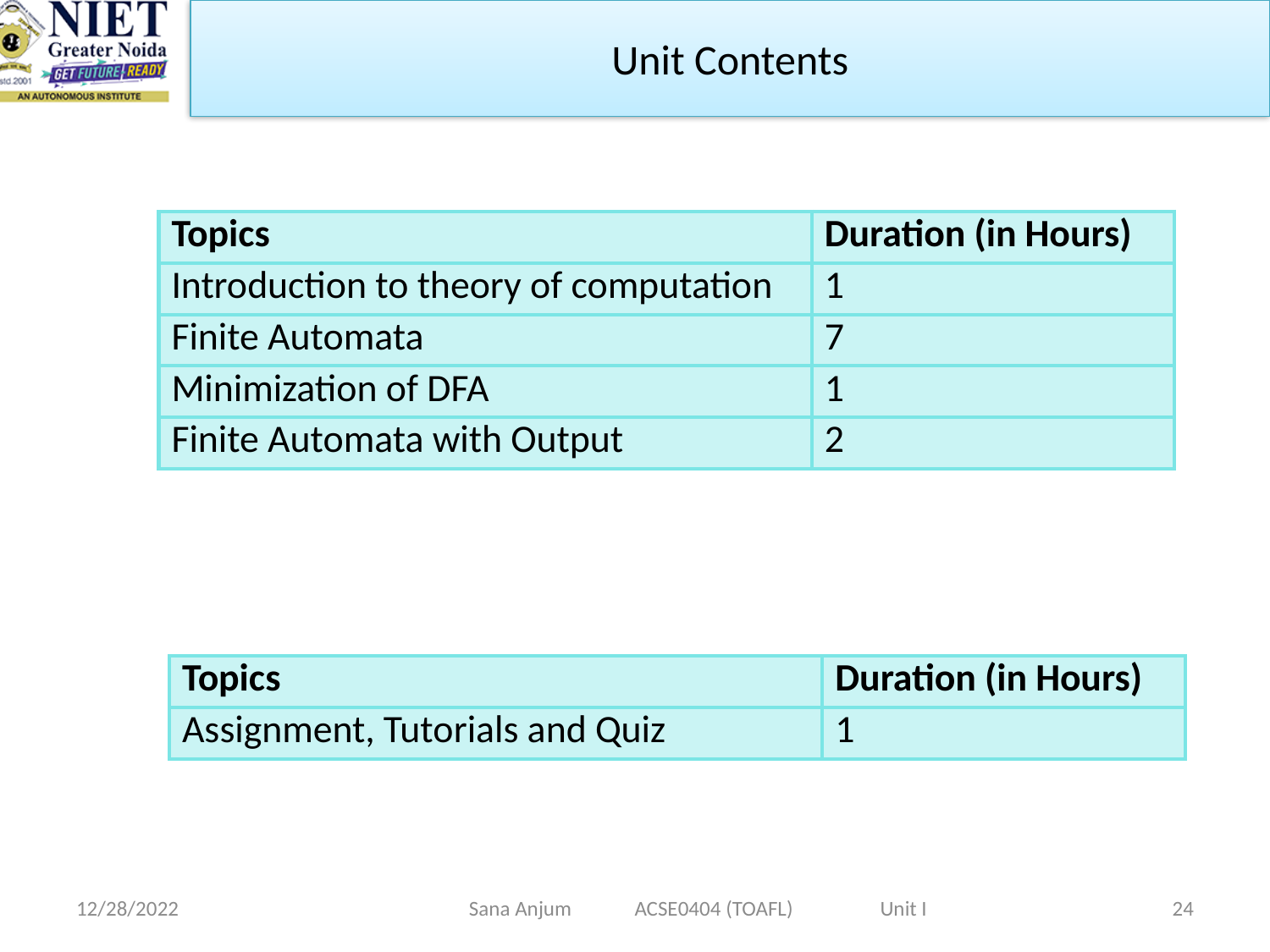

Unit Contents
| Topics | Duration (in Hours) |
| --- | --- |
| Introduction to theory of computation | 1 |
| Finite Automata | 7 |
| Minimization of DFA | 1 |
| Finite Automata with Output | 2 |
| Topics | Duration (in Hours) |
| --- | --- |
| Assignment, Tutorials and Quiz | 1 |
12/28/2022
Sana Anjum             ACSE0404 (TOAFL)                  Unit I
24